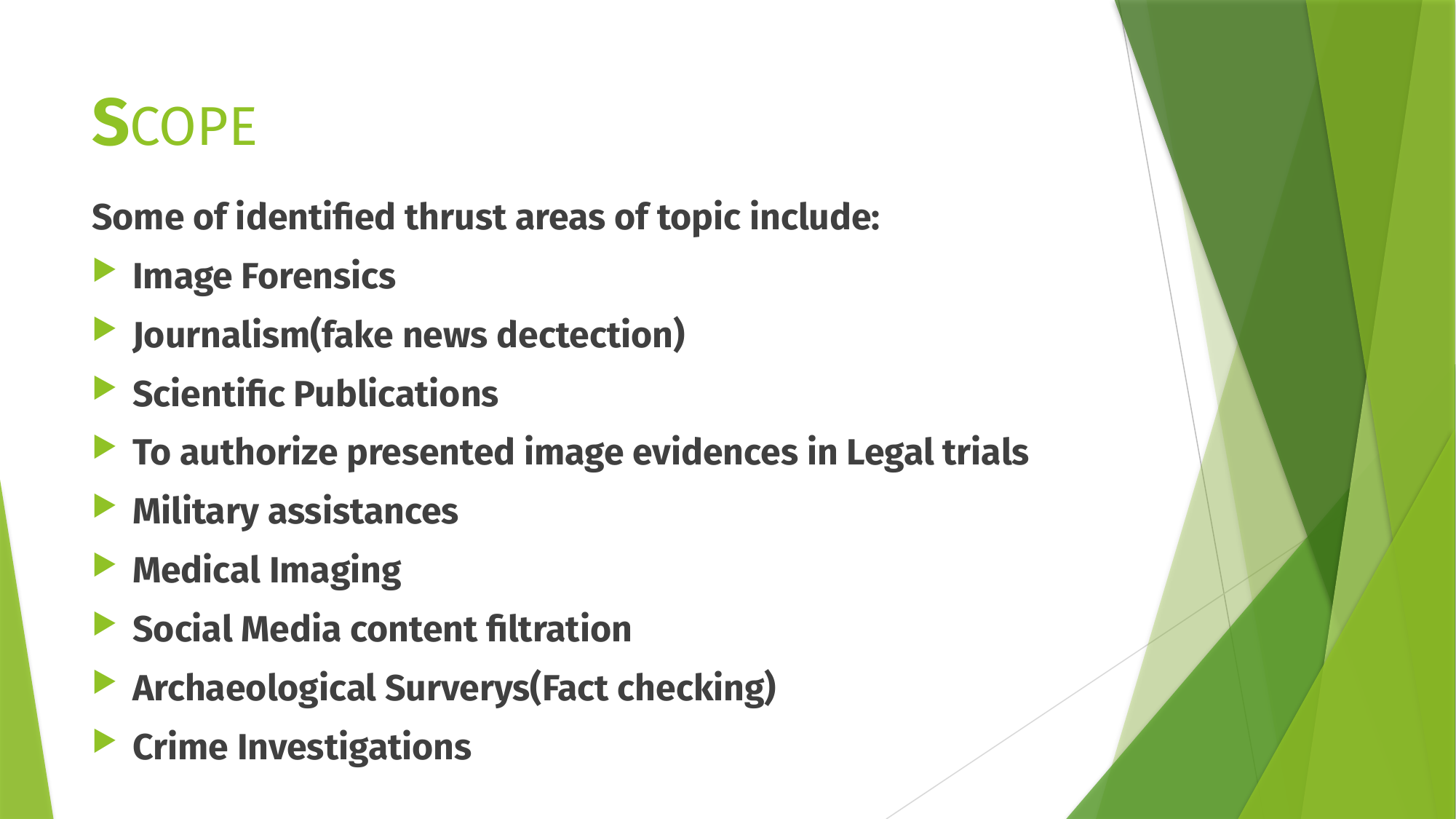

# SCOPE
Some of identified thrust areas of topic include:
Image Forensics
Journalism(fake news dectection)
Scientific Publications
To authorize presented image evidences in Legal trials
Military assistances
Medical Imaging
Social Media content filtration
Archaeological Surverys(Fact checking)
Crime Investigations